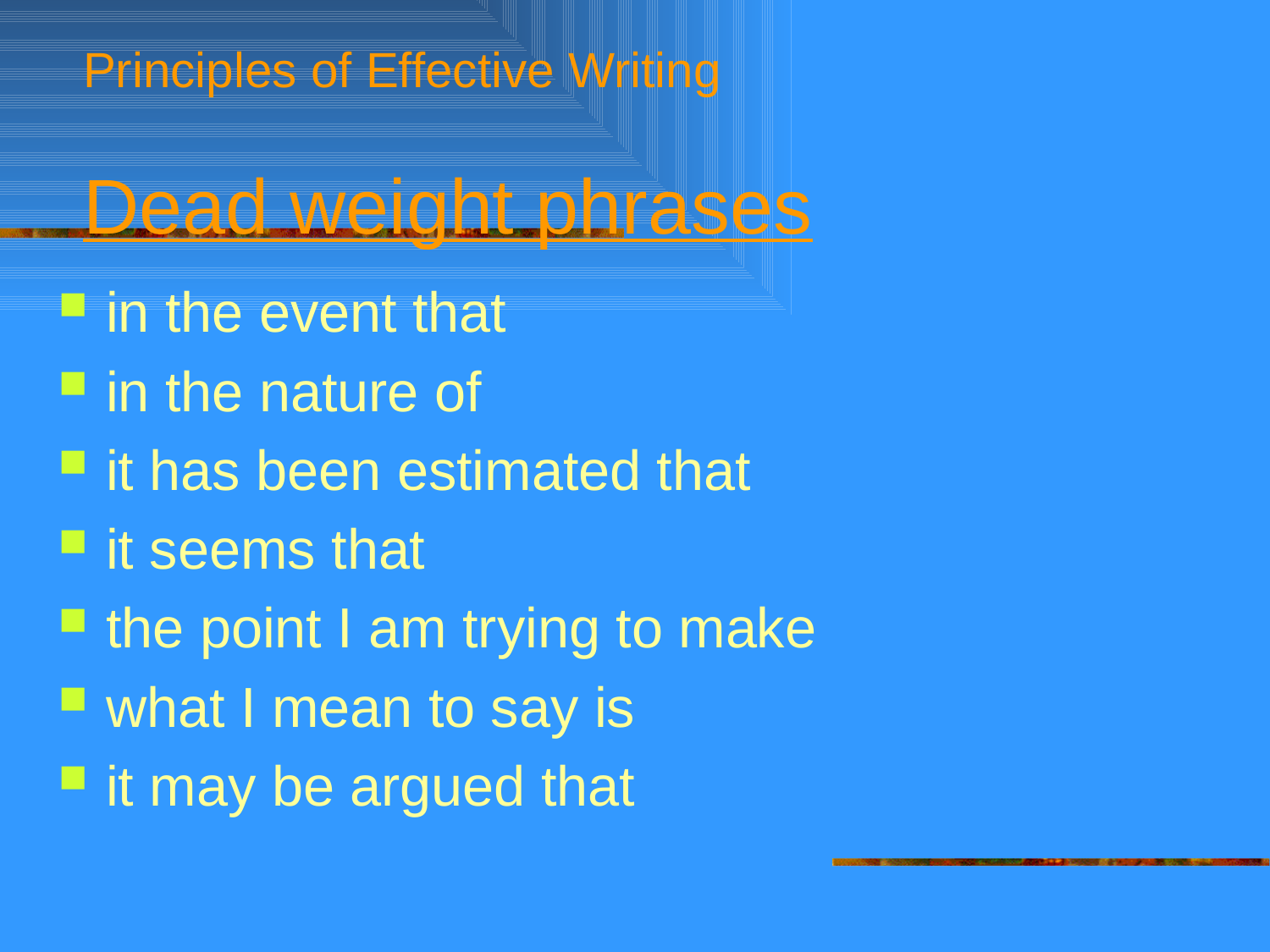

# Principles of Effective Writing Dead weight phrases
in the event that
in the nature of
it has been estimated that
it seems that
the point I am trying to make
what I mean to say is
it may be argued that